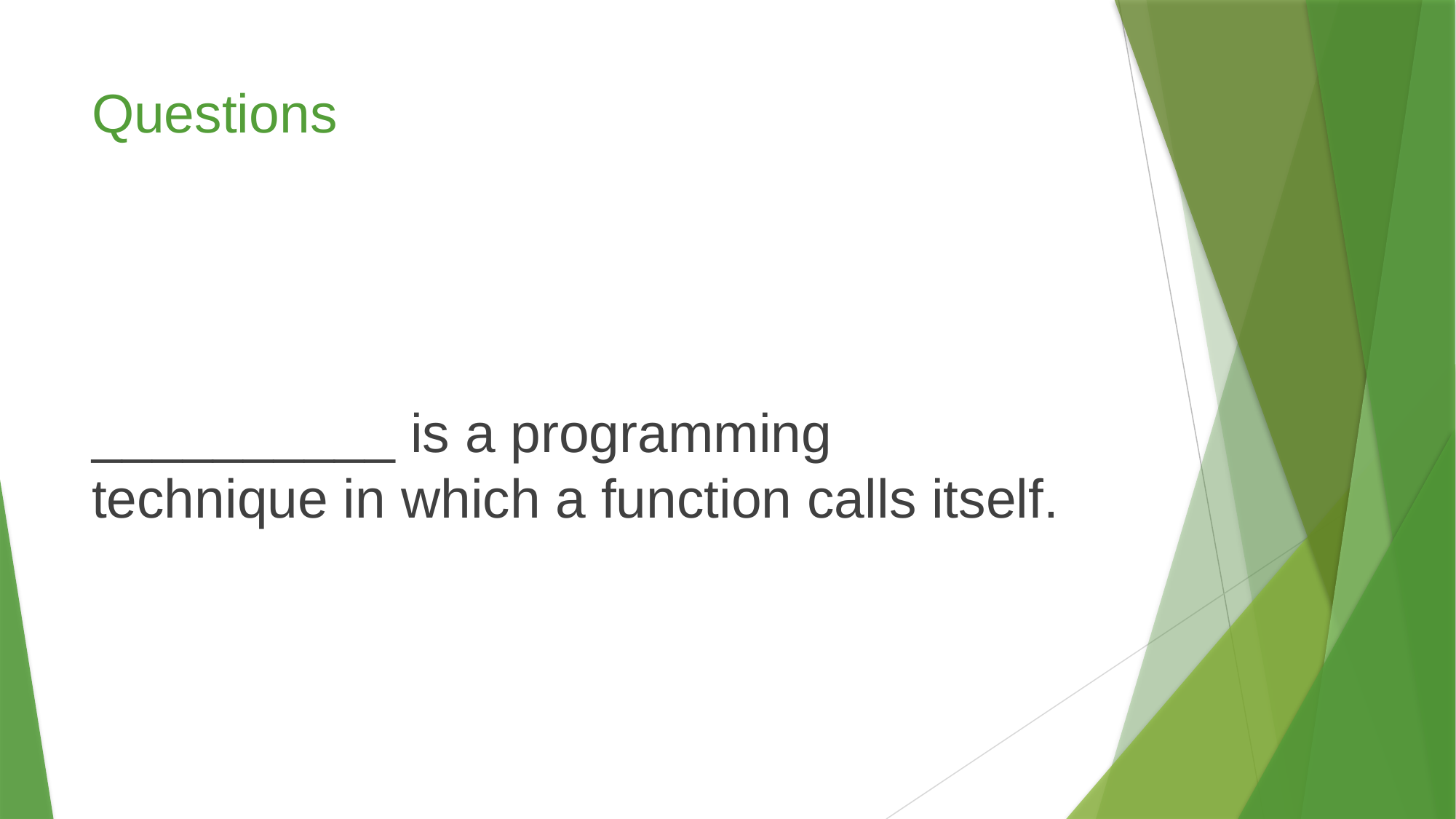

# Questions
__________ is a programming technique in which a function calls itself.

Recursion